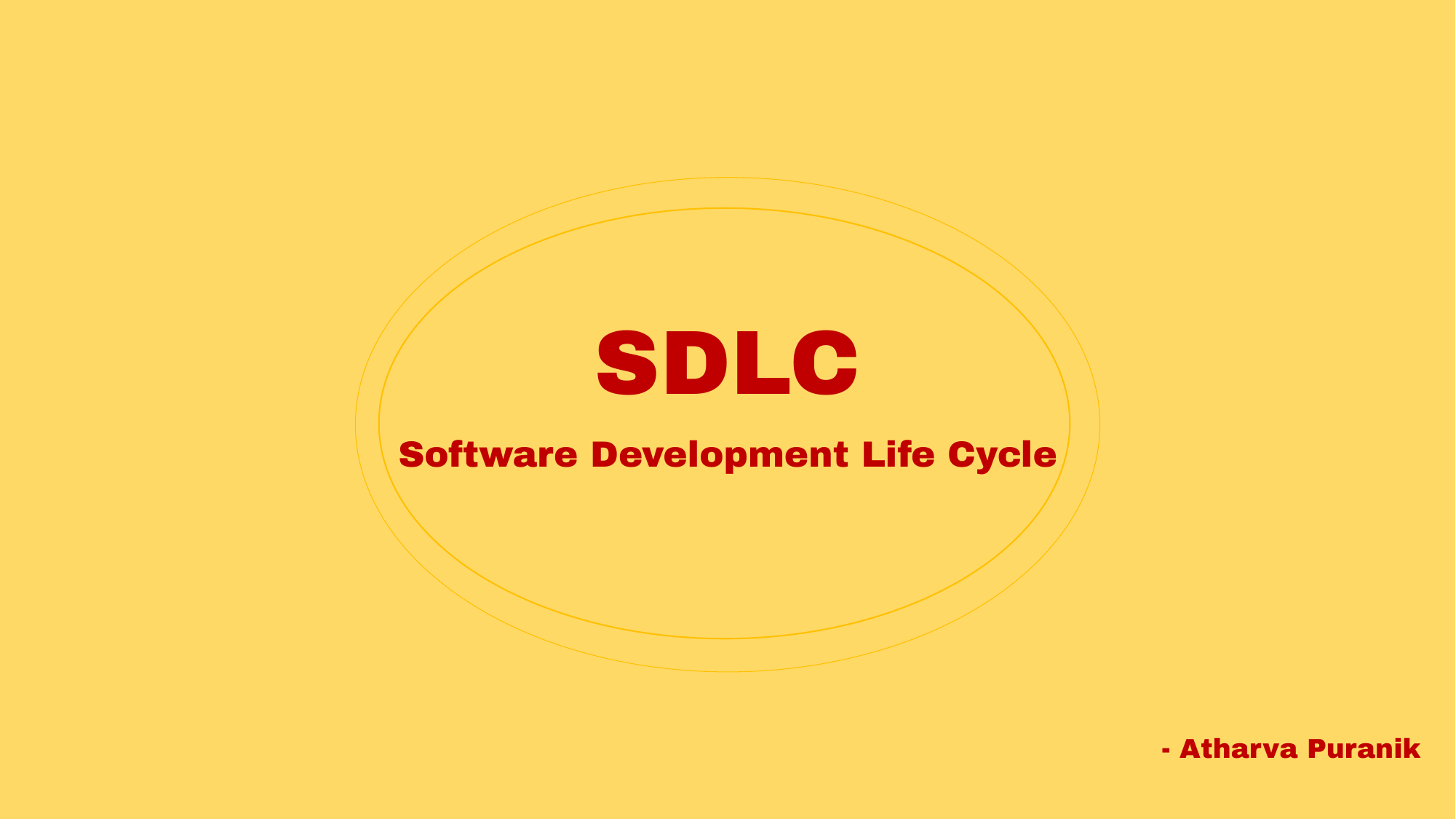

# SDLC

Software Development Life Cycle
- Atharva Puranik